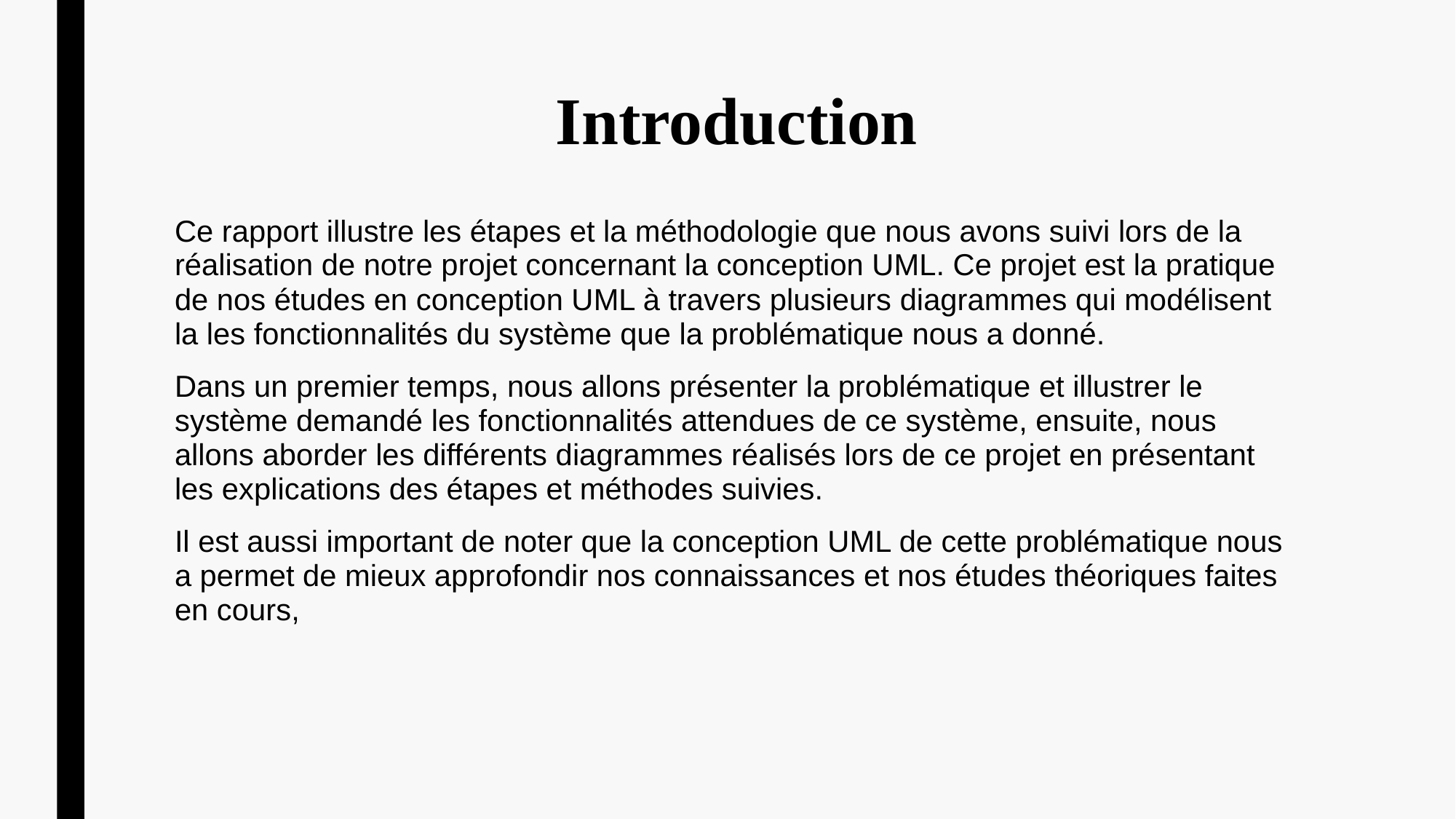

# Introduction
Ce rapport illustre les étapes et la méthodologie que nous avons suivi lors de la réalisation de notre projet concernant la conception UML. Ce projet est la pratique de nos études en conception UML à travers plusieurs diagrammes qui modélisent la les fonctionnalités du système que la problématique nous a donné.
Dans un premier temps, nous allons présenter la problématique et illustrer le système demandé les fonctionnalités attendues de ce système, ensuite, nous allons aborder les différents diagrammes réalisés lors de ce projet en présentant les explications des étapes et méthodes suivies.
Il est aussi important de noter que la conception UML de cette problématique nous a permet de mieux approfondir nos connaissances et nos études théoriques faites en cours,